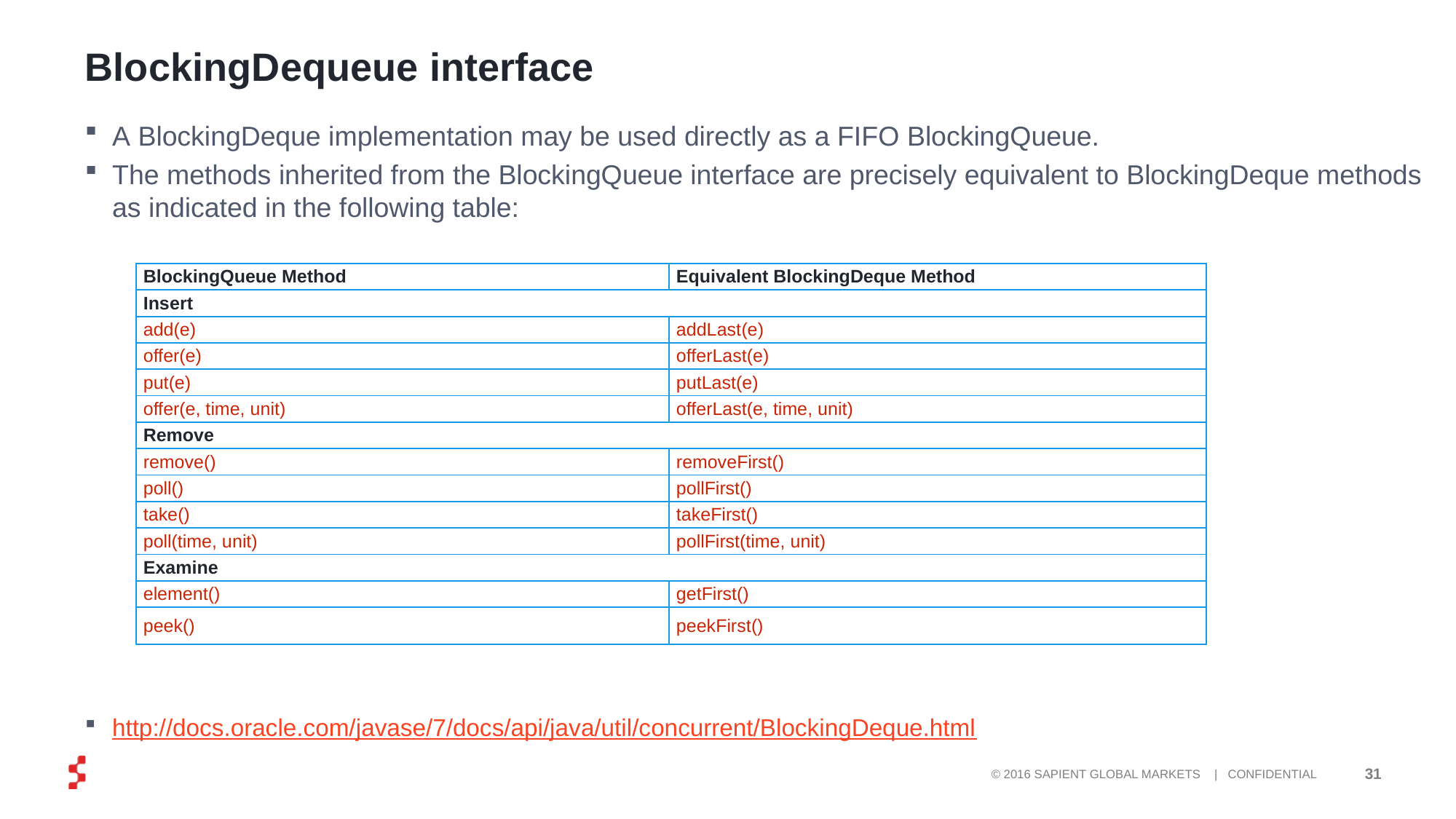

# BlockingDequeue interface
A BlockingDeque implementation may be used directly as a FIFO BlockingQueue.
The methods inherited from the BlockingQueue interface are precisely equivalent to BlockingDeque methods as indicated in the following table:

http://docs.oracle.com/javase/7/docs/api/java/util/concurrent/BlockingDeque.html

| BlockingQueue Method | Equivalent BlockingDeque Method |
| --- | --- |
| Insert |  |
| add(e) | addLast(e) |
| offer(e) | offerLast(e) |
| put(e) | putLast(e) |
| offer(e, time, unit) | offerLast(e, time, unit) |
| Remove |  |
| remove() | removeFirst() |
| poll() | pollFirst() |
| take() | takeFirst() |
| poll(time, unit) | pollFirst(time, unit) |
| Examine |  |
| element() | getFirst() |
| peek() | peekFirst() |